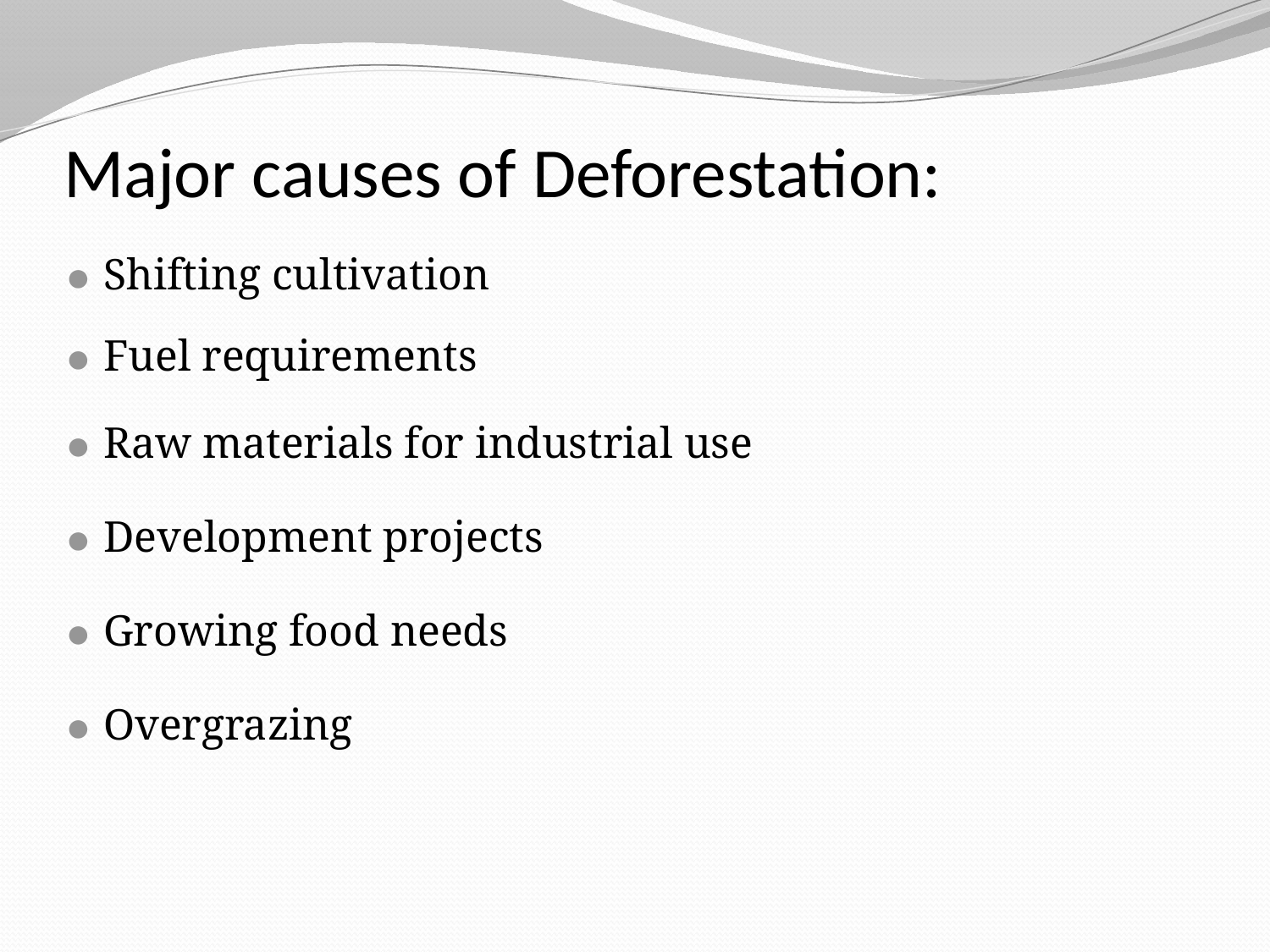

# Major causes of Deforestation:
Shifting cultivation

Fuel requirements

Raw materials for industrial use

Development projects

Growing food needs

Overgrazing